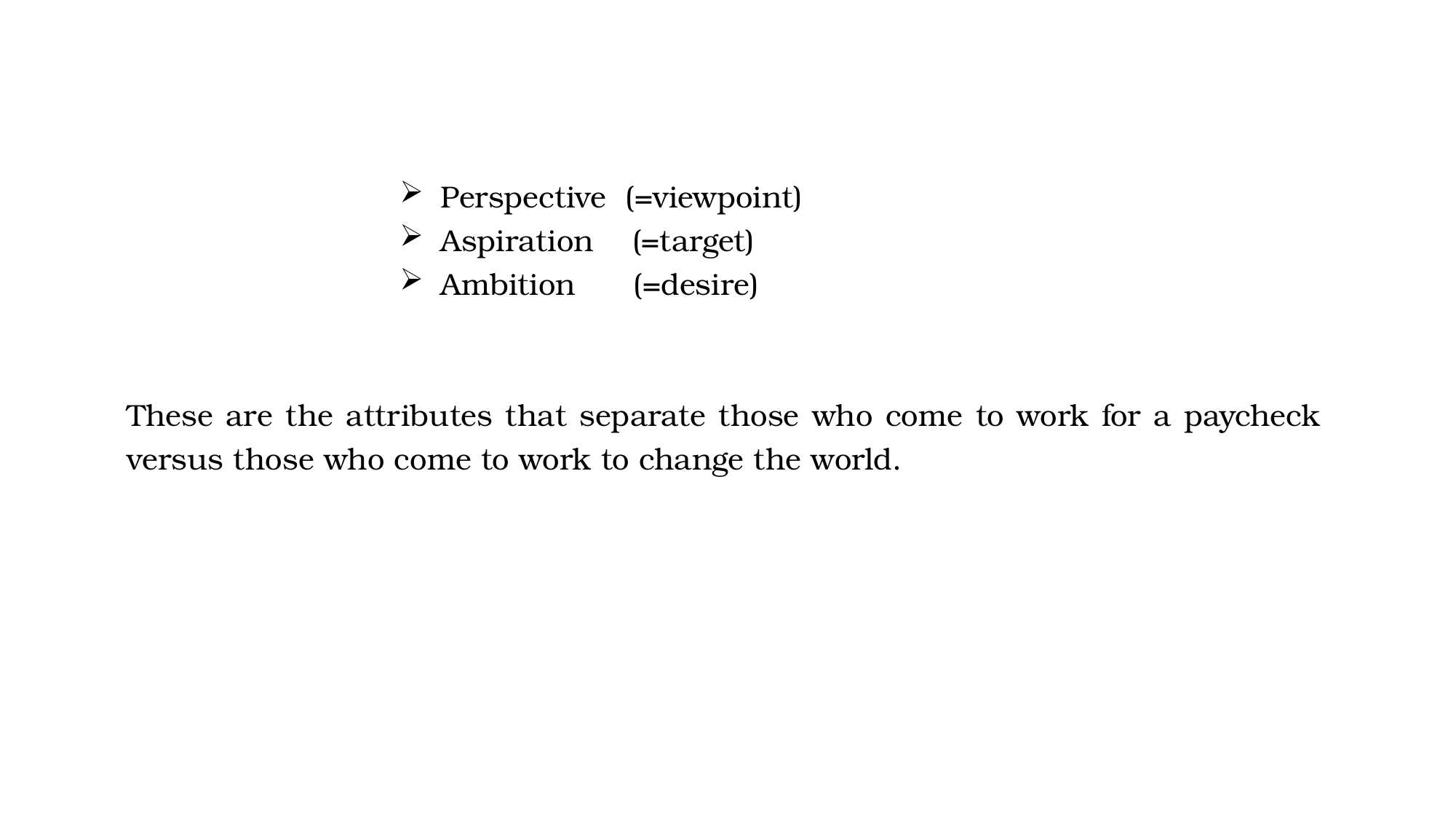

Perspective  (=viewpoint)
Aspiration    (=target)
Ambition      (=desire)

These are the attributes that separate those who come to work for a paycheck versus those who come to work to change the world.